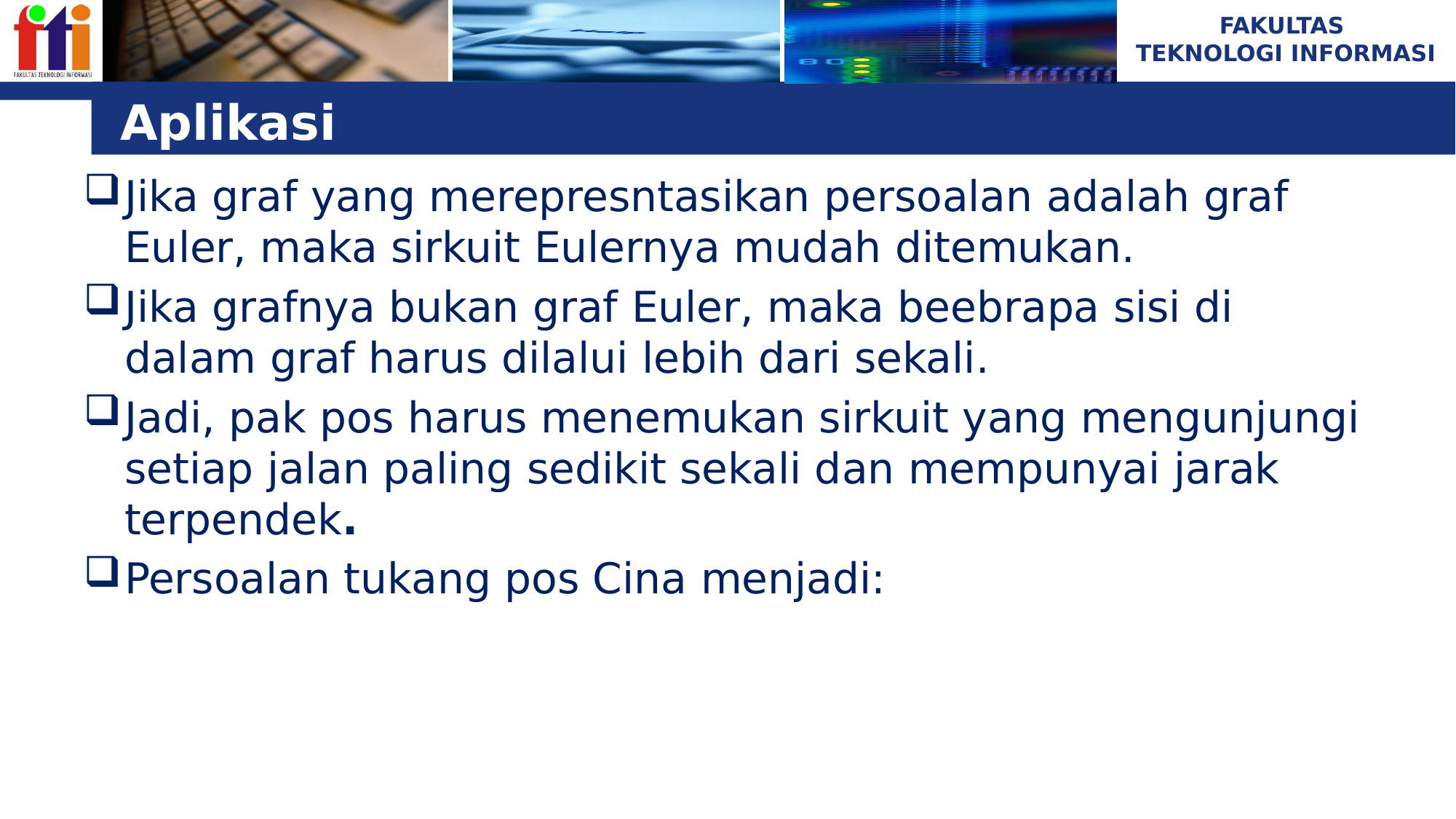

# Aplikasi
Jika graf yang merepresntasikan persoalan adalah graf Euler, maka sirkuit Eulernya mudah ditemukan.
Jika grafnya bukan graf Euler, maka beebrapa sisi di dalam graf harus dilalui lebih dari sekali.
Jadi, pak pos harus menemukan sirkuit yang mengunjungi setiap jalan paling sedikit sekali dan mempunyai jarak terpendek.
Persoalan tukang pos Cina menjadi: